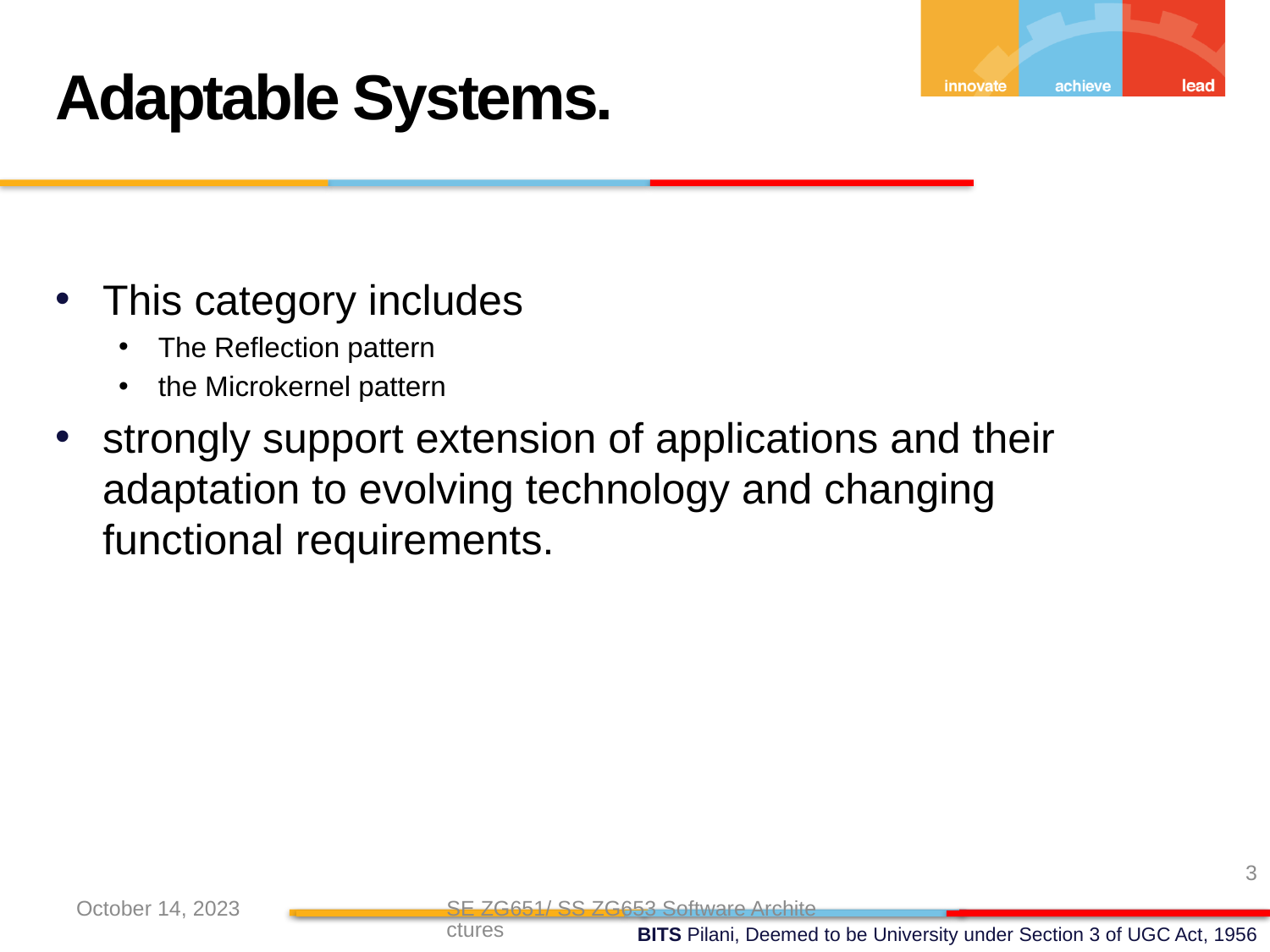

Adaptable Systems.

This category includes
The Reflection pattern
the Microkernel pattern
strongly support extension of applications and their adaptation to evolving technology and changing functional requirements.
3
October 14, 2023
SE ZG651/ SS ZG653 Software Architectures